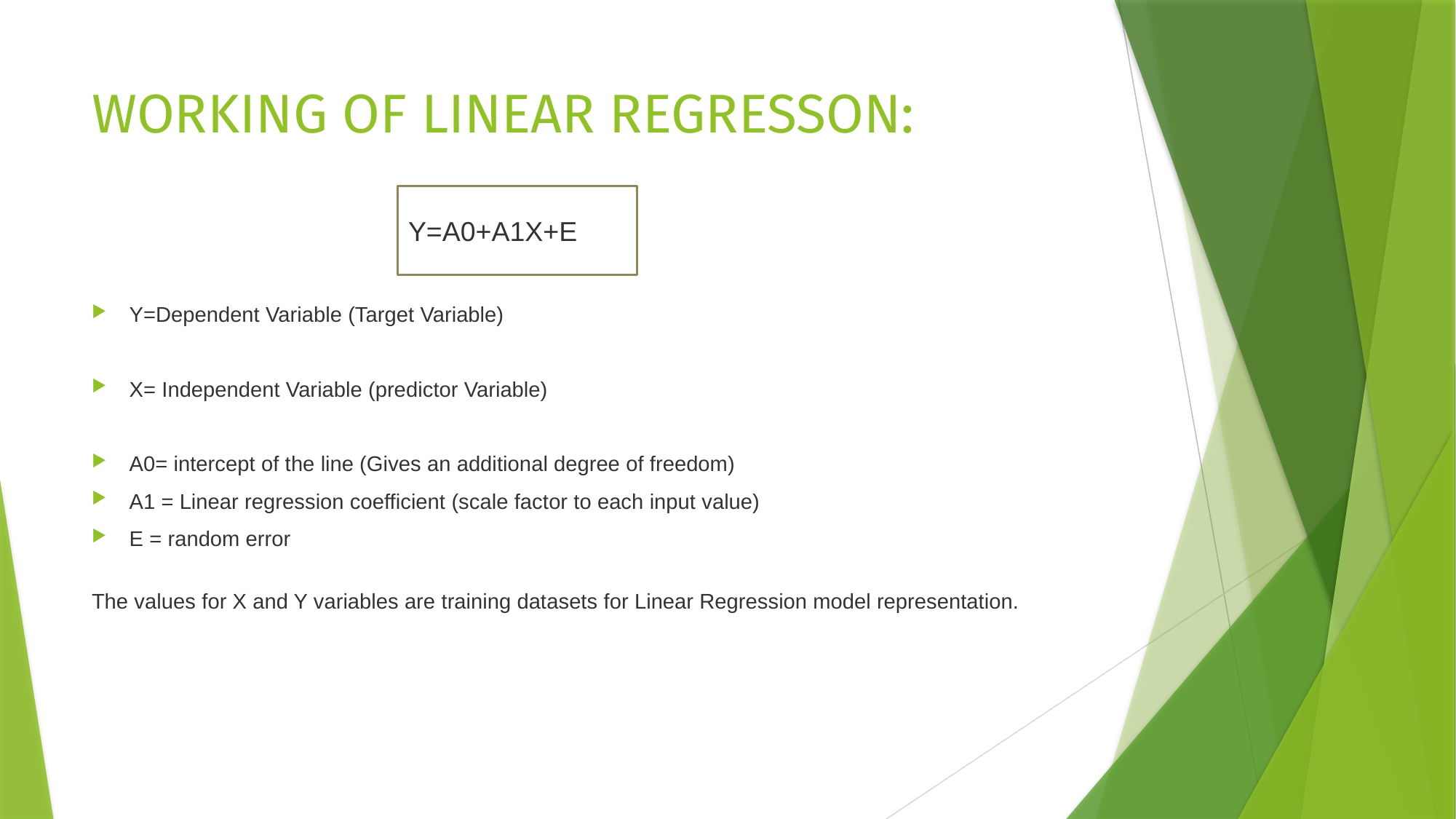

# WORKING OF LINEAR REGRESSON:
Y=A0+A1X+E

Y=Dependent Variable (Target Variable)

X= Independent Variable (predictor Variable)

A0= intercept of the line (Gives an additional degree of freedom)
A1 = Linear regression coefficient (scale factor to each input value)
E = random error
The values for X and Y variables are training datasets for Linear Regression model representation.